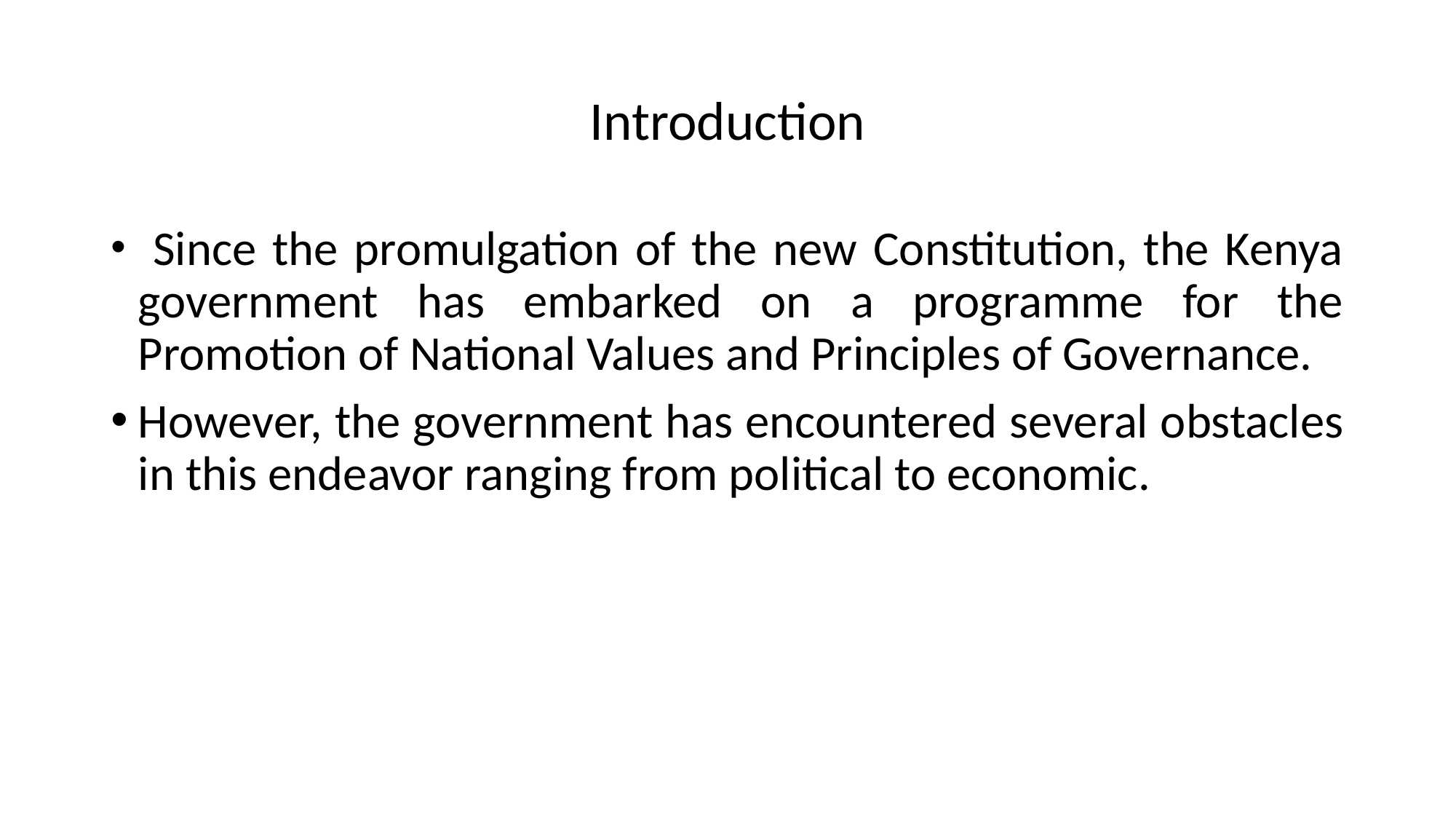

# Introduction
 Since the promulgation of the new Constitution, the Kenya government has embarked on a programme for the Promotion of National Values and Principles of Governance.
However, the government has encountered several obstacles in this endeavor ranging from political to economic.